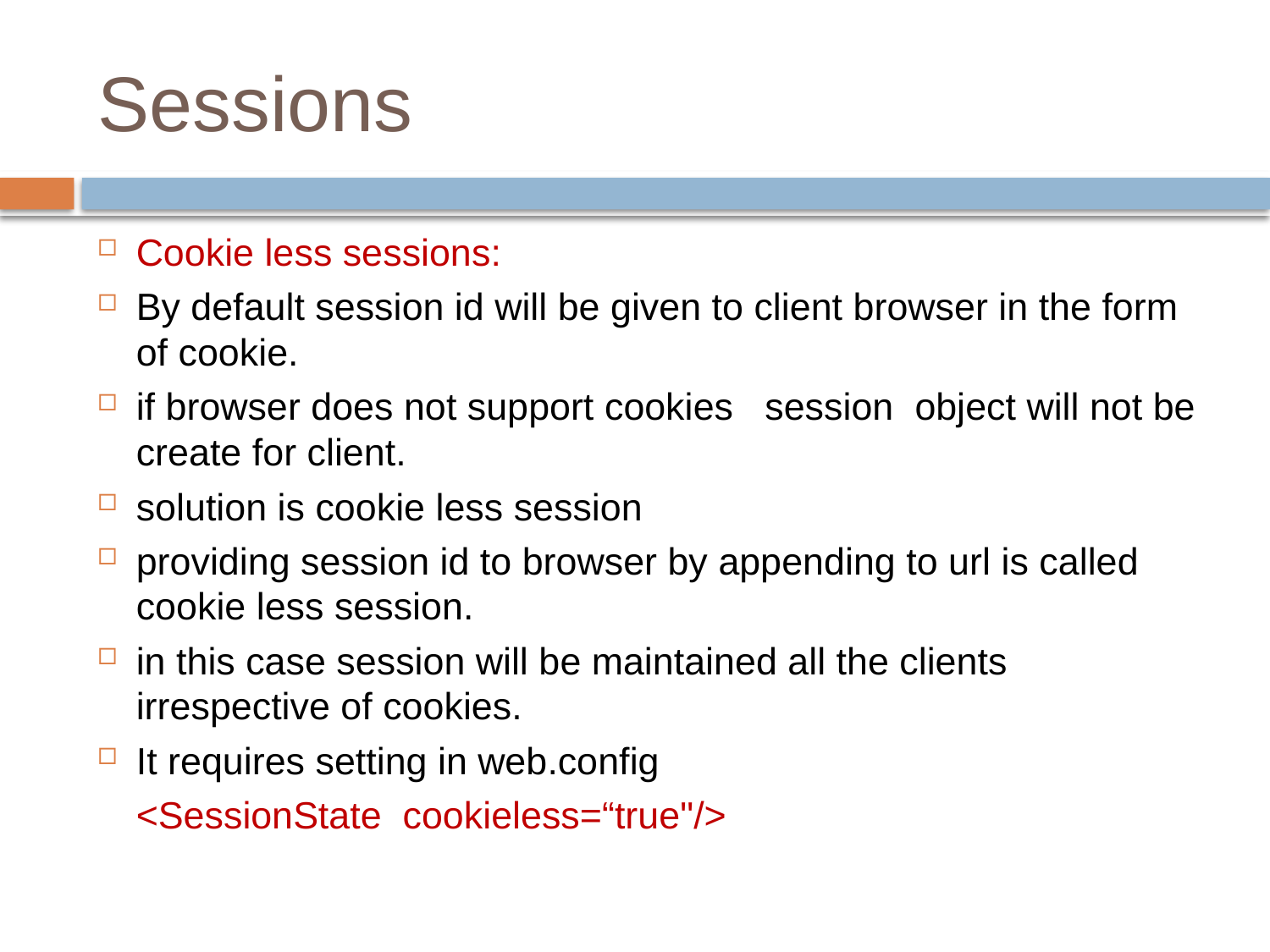

# Sessions
Cookie less sessions:
By default session id will be given to client browser in the form of cookie.
if browser does not support cookies   session  object will not be create for client.
solution is cookie less session
providing session id to browser by appending to url is called cookie less session.
in this case session will be maintained all the clients irrespective of cookies.
It requires setting in web.config
		<SessionState  cookieless=“true"/>